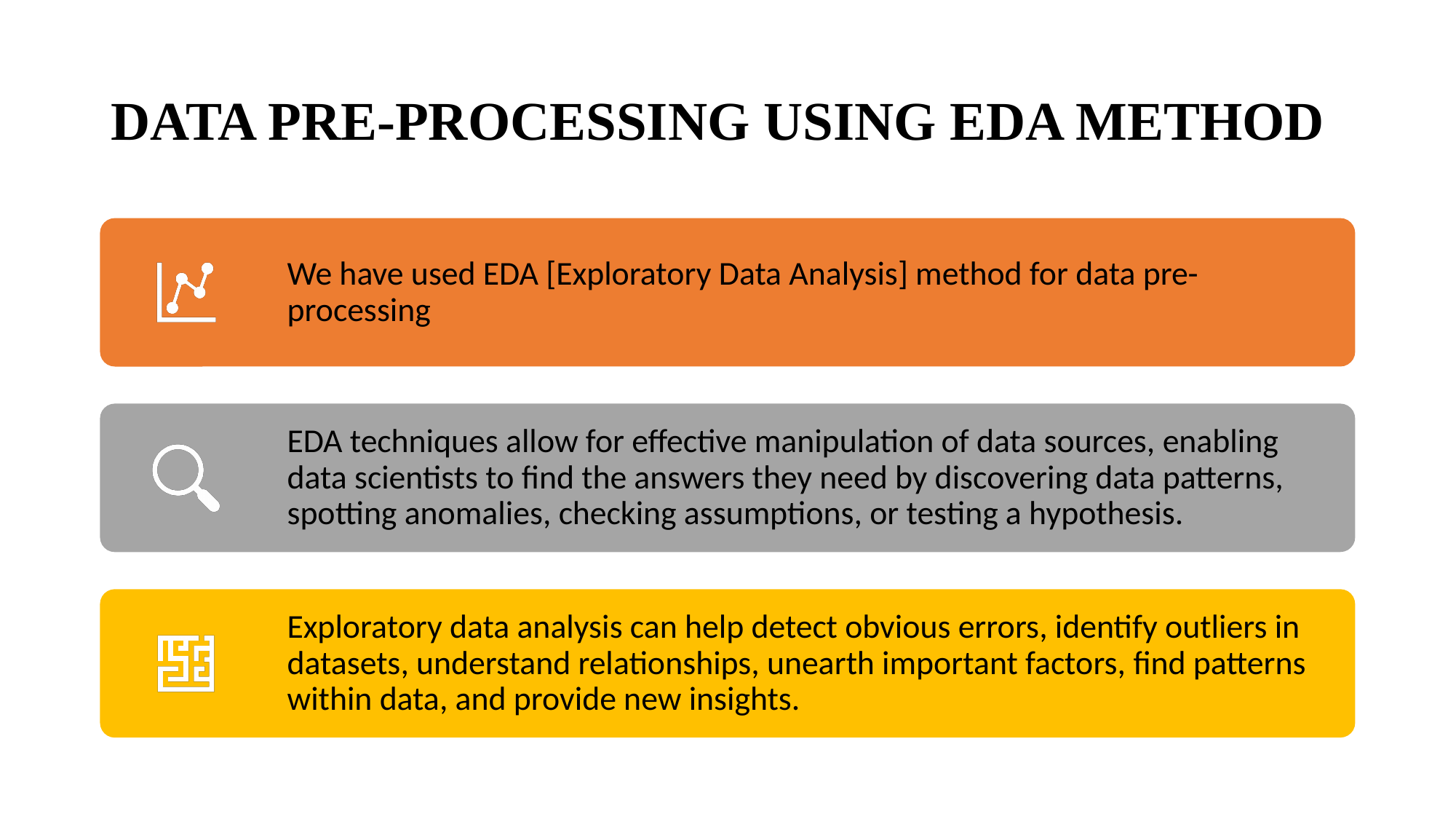

# DATA PRE-PROCESSING USING EDA METHOD
We have used EDA [Exploratory Data Analysis] method for data pre-processing
EDA techniques allow for effective manipulation of data sources, enabling data scientists to find the answers they need by discovering data patterns, spotting anomalies, checking assumptions, or testing a hypothesis.
Exploratory data analysis can help detect obvious errors, identify outliers in datasets, understand relationships, unearth important factors, find patterns within data, and provide new insights.